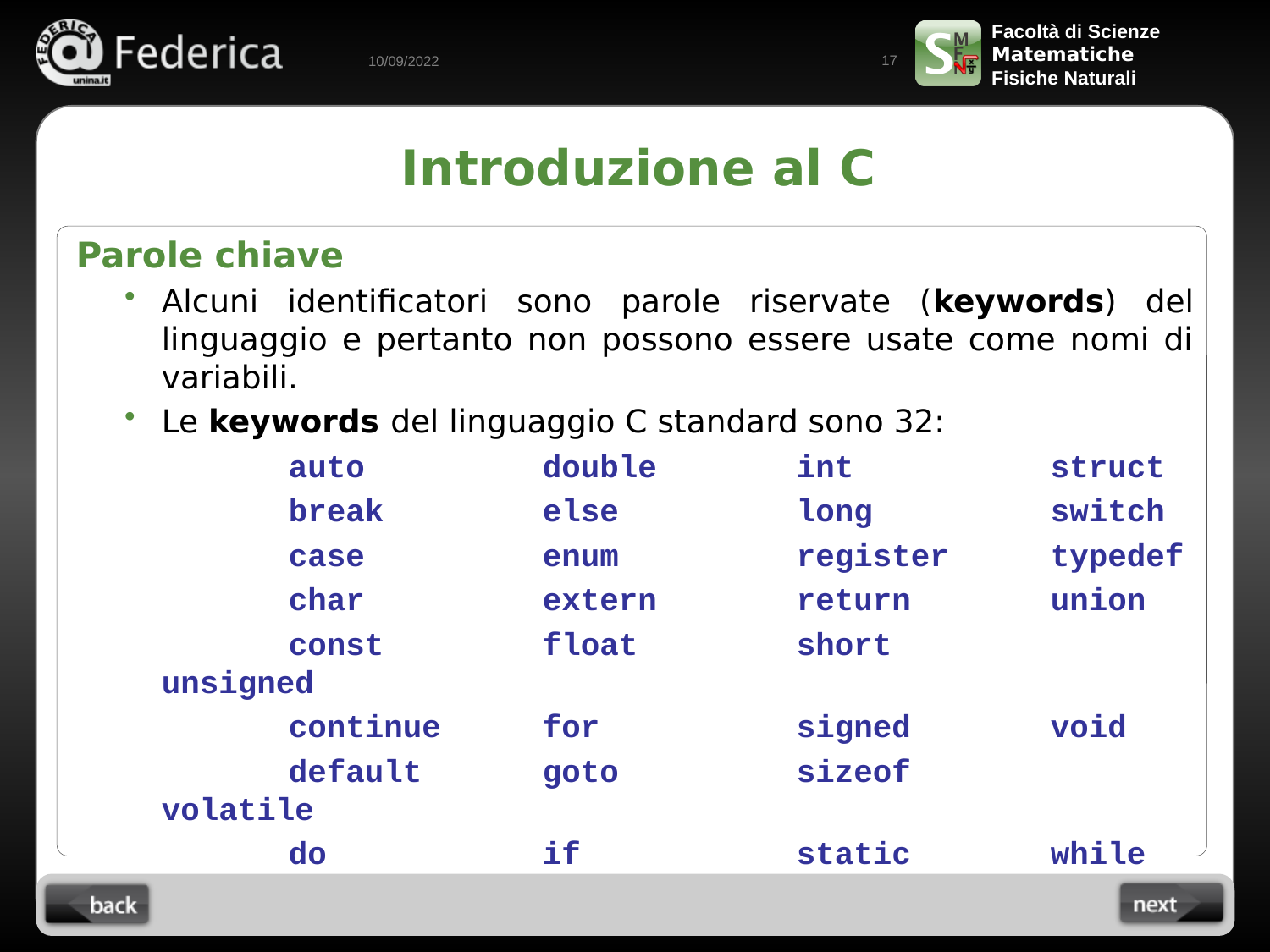

17
10/09/2022
# Introduzione al C

Parole chiave
Alcuni identificatori sono parole riservate (keywords) del linguaggio e pertanto non possono essere usate come nomi di variabili.
Le keywords del linguaggio C standard sono 32:
		auto 		double 	int 		struct
		break 		else 		long 		switch
		case 		enum 		register 	typedef
		char 		extern 	return		union
		const 		float		short 		unsigned
		continue 	for 		signed 	void
		default 	goto 		sizeof 	volatile
		do 		if 		static 	while